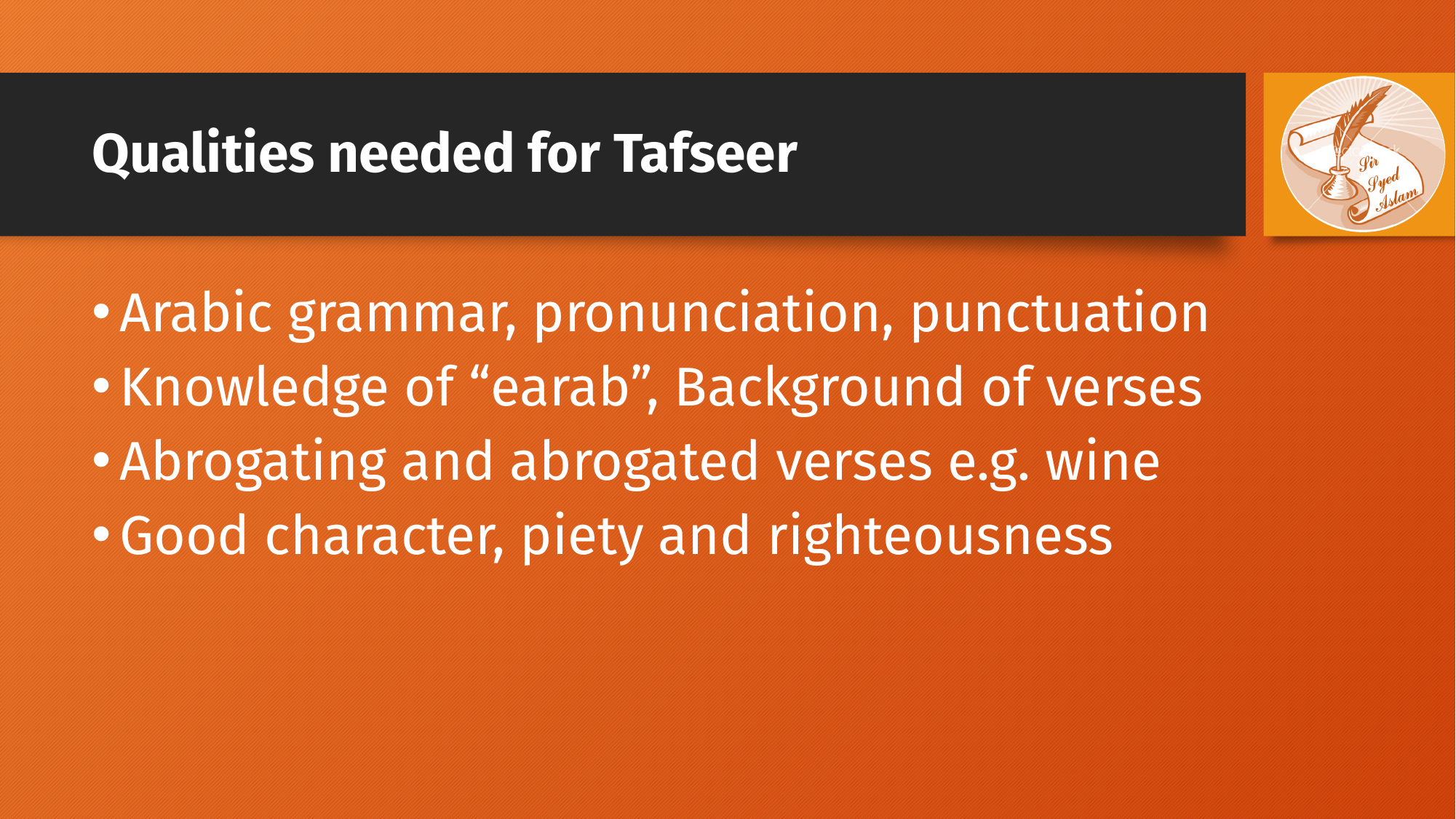

# Qualities needed for Tafseer
Arabic grammar, pronunciation, punctuation
Knowledge of “earab”, Background of verses
Abrogating and abrogated verses e.g. wine
Good character, piety and righteousness